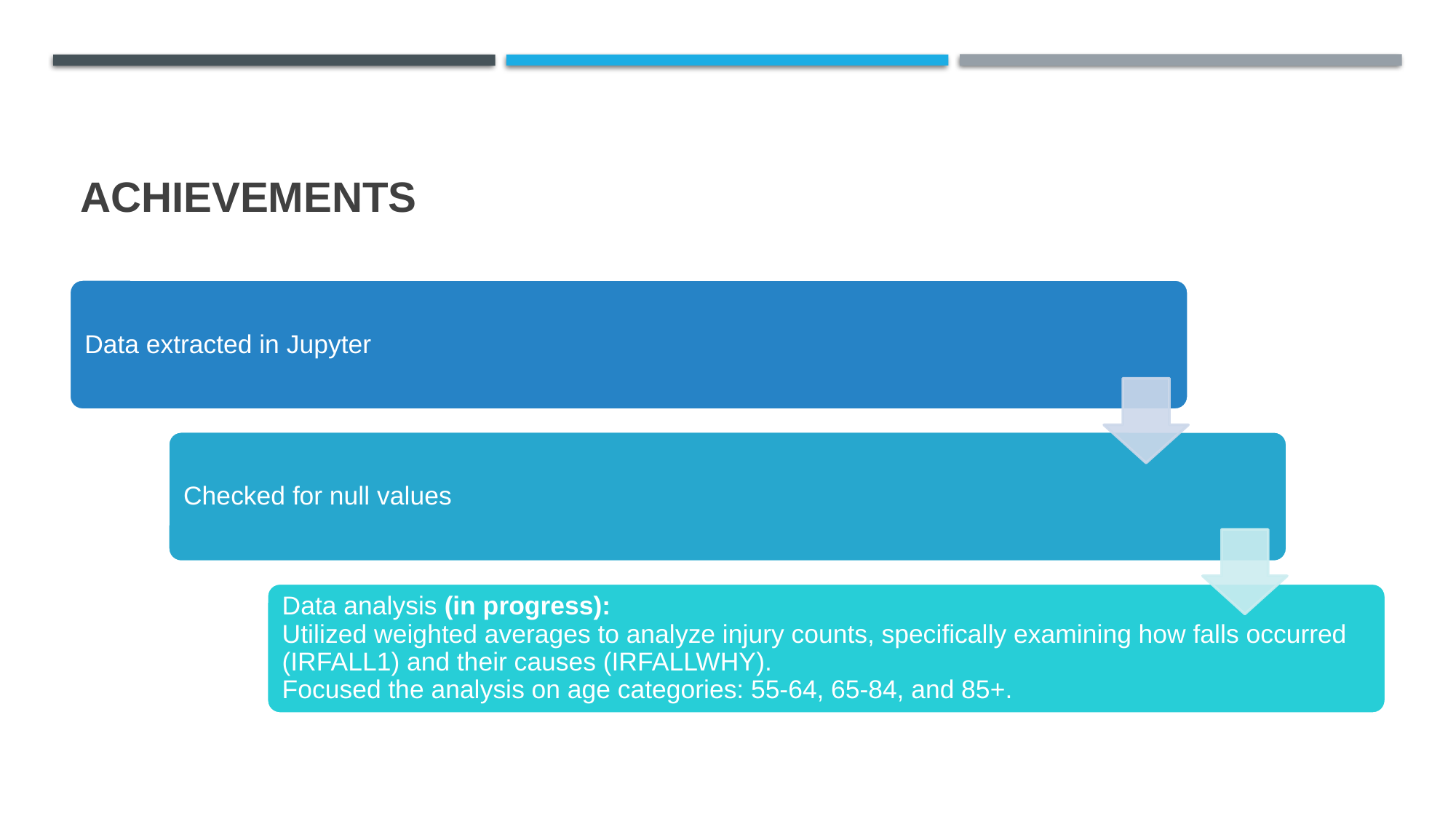

# Achievements
Data extracted in Jupyter
Checked for null values
Data analysis (in progress):
Utilized weighted averages to analyze injury counts, specifically examining how falls occurred (IRFALL1) and their causes (IRFALLWHY).
Focused the analysis on age categories: 55-64, 65-84, and 85+.